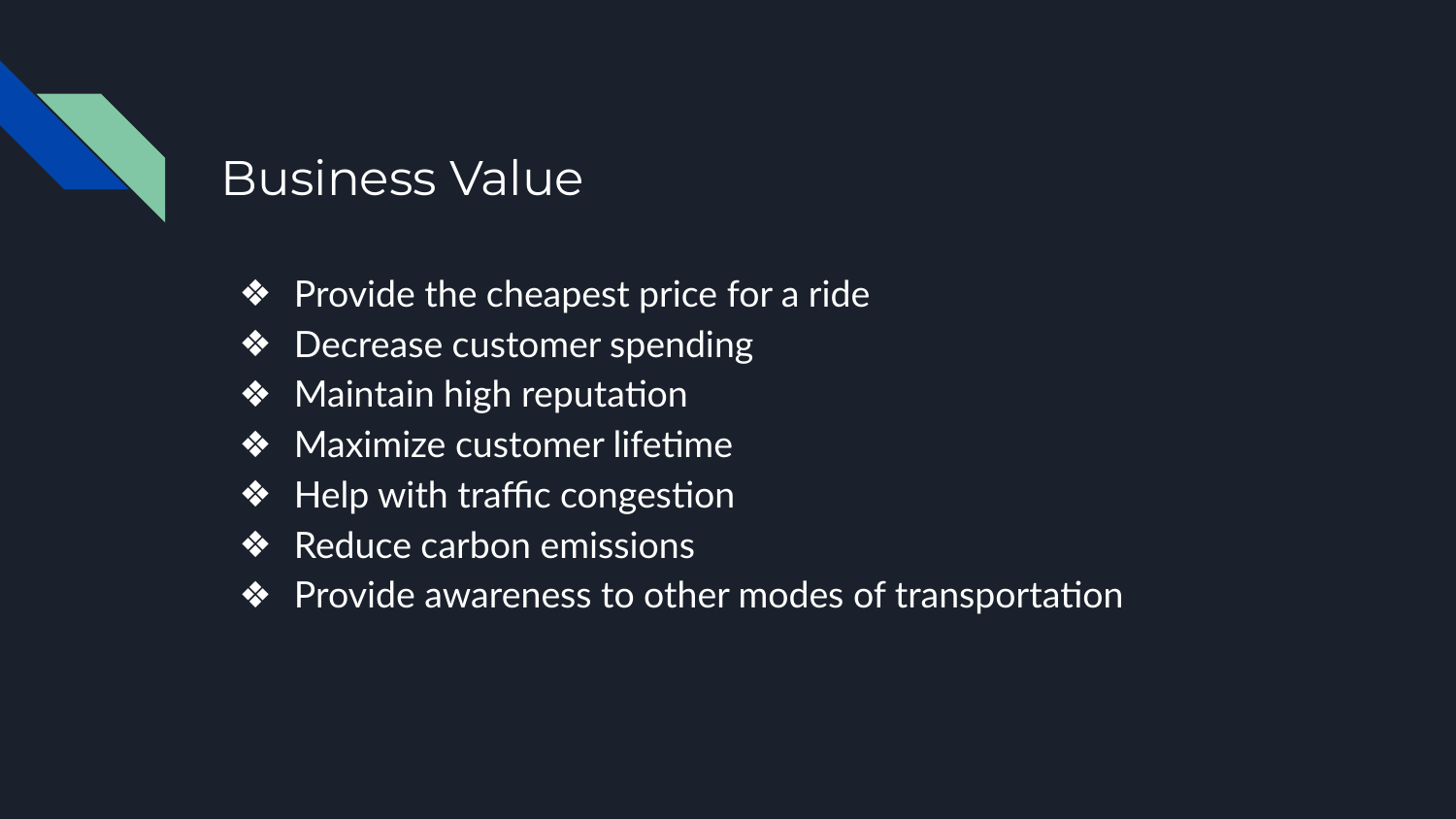

# Business Value
Provide the cheapest price for a ride
Decrease customer spending
Maintain high reputation
Maximize customer lifetime
Help with traffic congestion
Reduce carbon emissions
Provide awareness to other modes of transportation